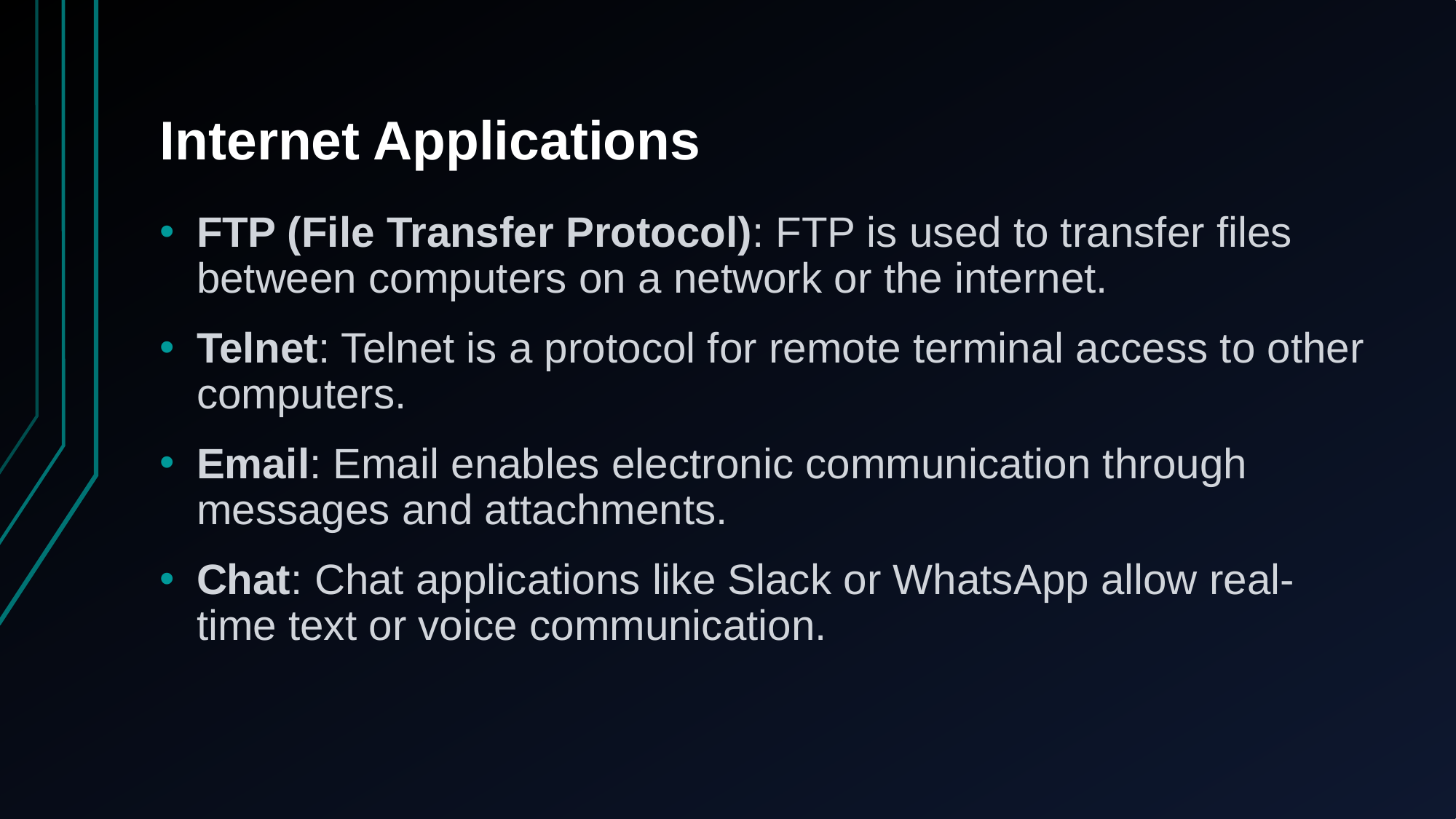

# Internet Applications
FTP (File Transfer Protocol): FTP is used to transfer files between computers on a network or the internet.
Telnet: Telnet is a protocol for remote terminal access to other computers.
Email: Email enables electronic communication through messages and attachments.
Chat: Chat applications like Slack or WhatsApp allow real-time text or voice communication.